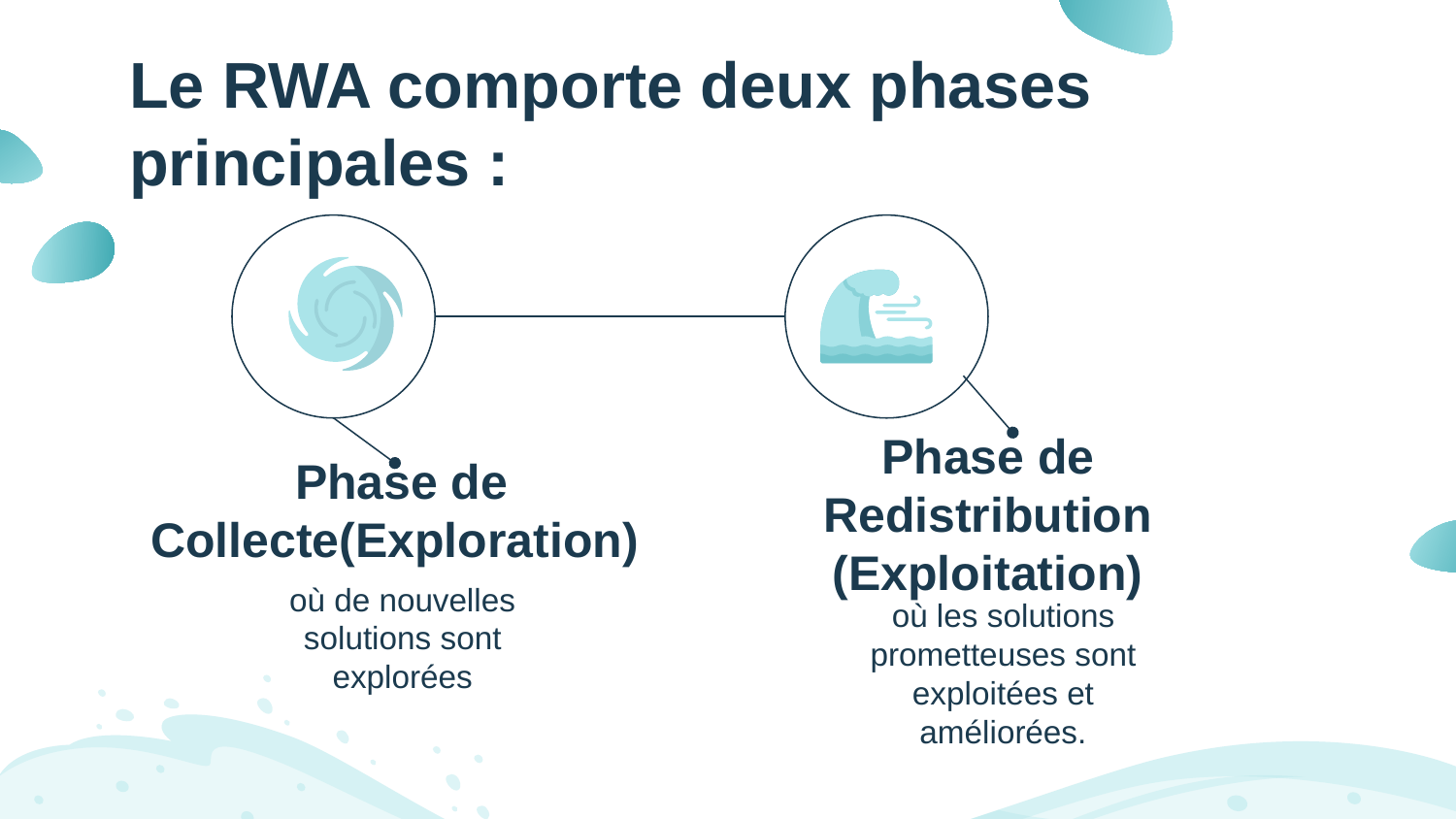

# Le RWA comporte deux phases principales :

 Phase de Collecte(Exploration)
Phase de Redistribution (Exploitation)
où de nouvelles solutions sont explorées
où les solutions prometteuses sont exploitées et améliorées.